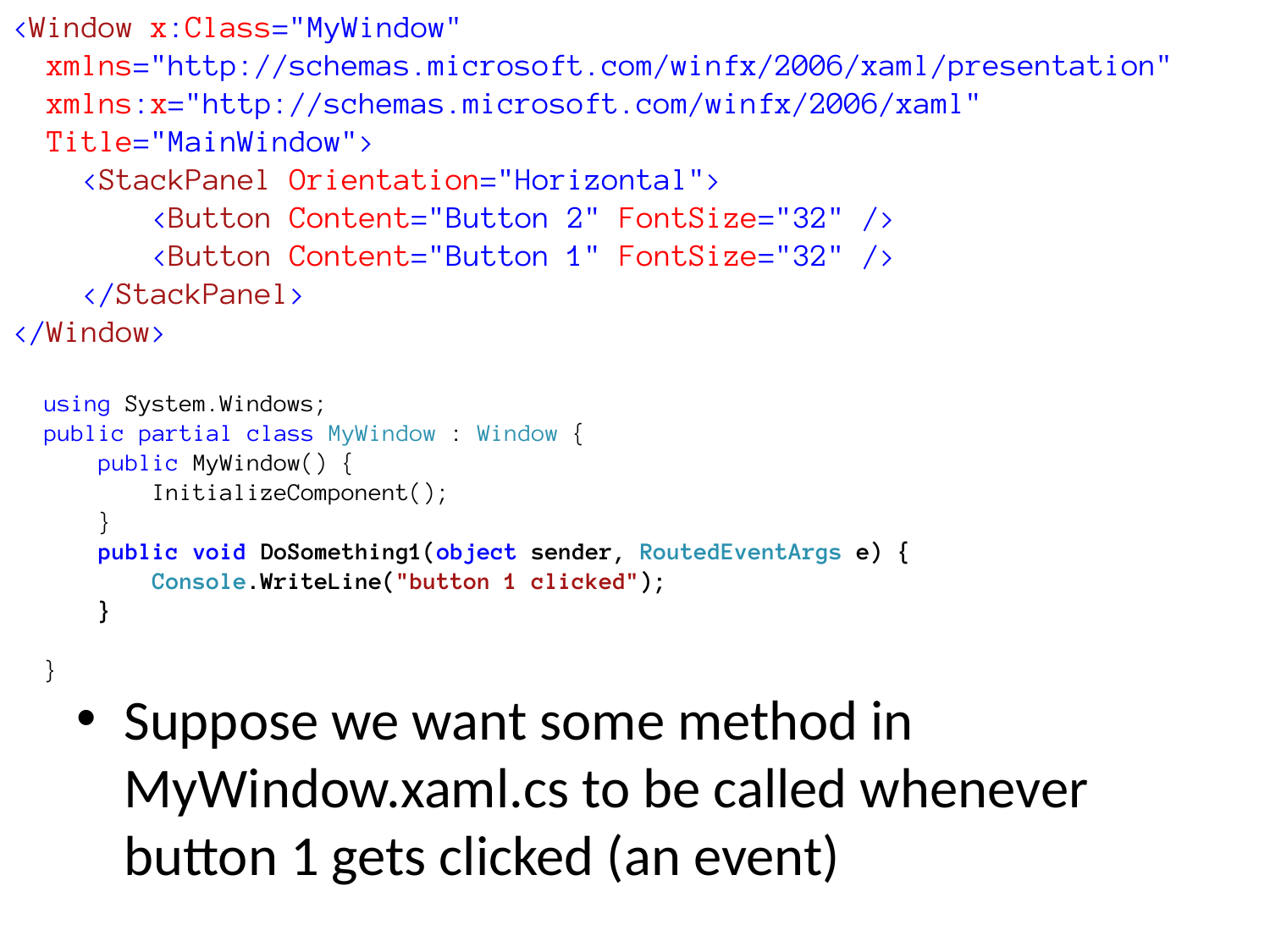

<Window x:Class="MyWindow"
  xmlns="http://schemas.microsoft.com/winfx/2006/xaml/presentation"
  xmlns:x="http://schemas.microsoft.com/winfx/2006/xaml"
  Title="MainWindow">
    <StackPanel Orientation="Horizontal">
        <Button Content="Button 2" FontSize="32" />
        <Button Content="Button 1" FontSize="32" />
    </StackPanel>
</Window>

using System.Windows;
public partial class MyWindow : Window {
    public MyWindow() {
        InitializeComponent();
    }
    public void DoSomething1(object sender, RoutedEventArgs e) {
        Console.WriteLine("button 1 clicked");
    }

}

Suppose we want some method in MyWindow.xaml.cs to be called whenever button 1 gets clicked (an event)